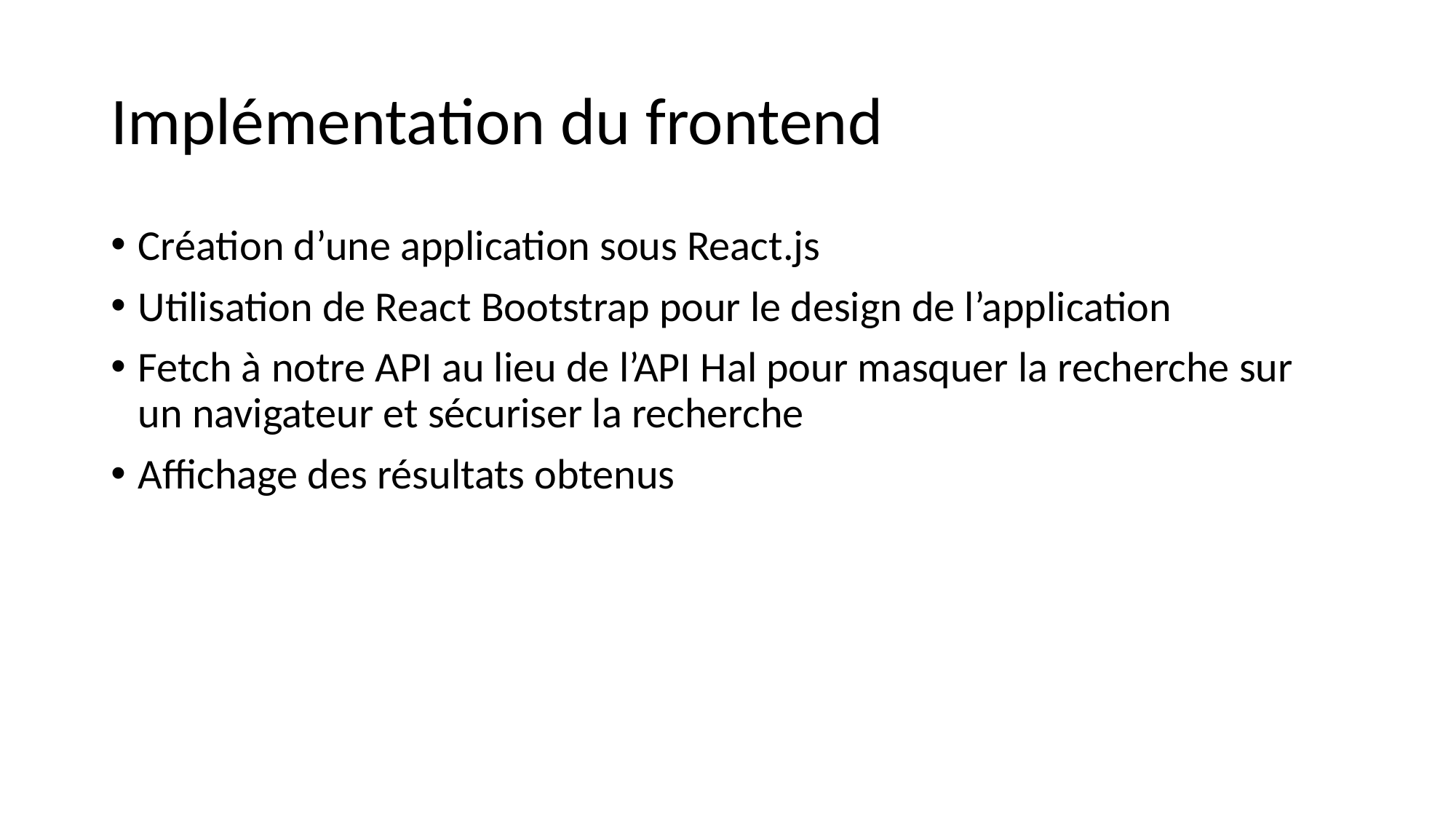

# Implémentation du frontend
Création d’une application sous React.js
Utilisation de React Bootstrap pour le design de l’application
Fetch à notre API au lieu de l’API Hal pour masquer la recherche sur un navigateur et sécuriser la recherche
Affichage des résultats obtenus